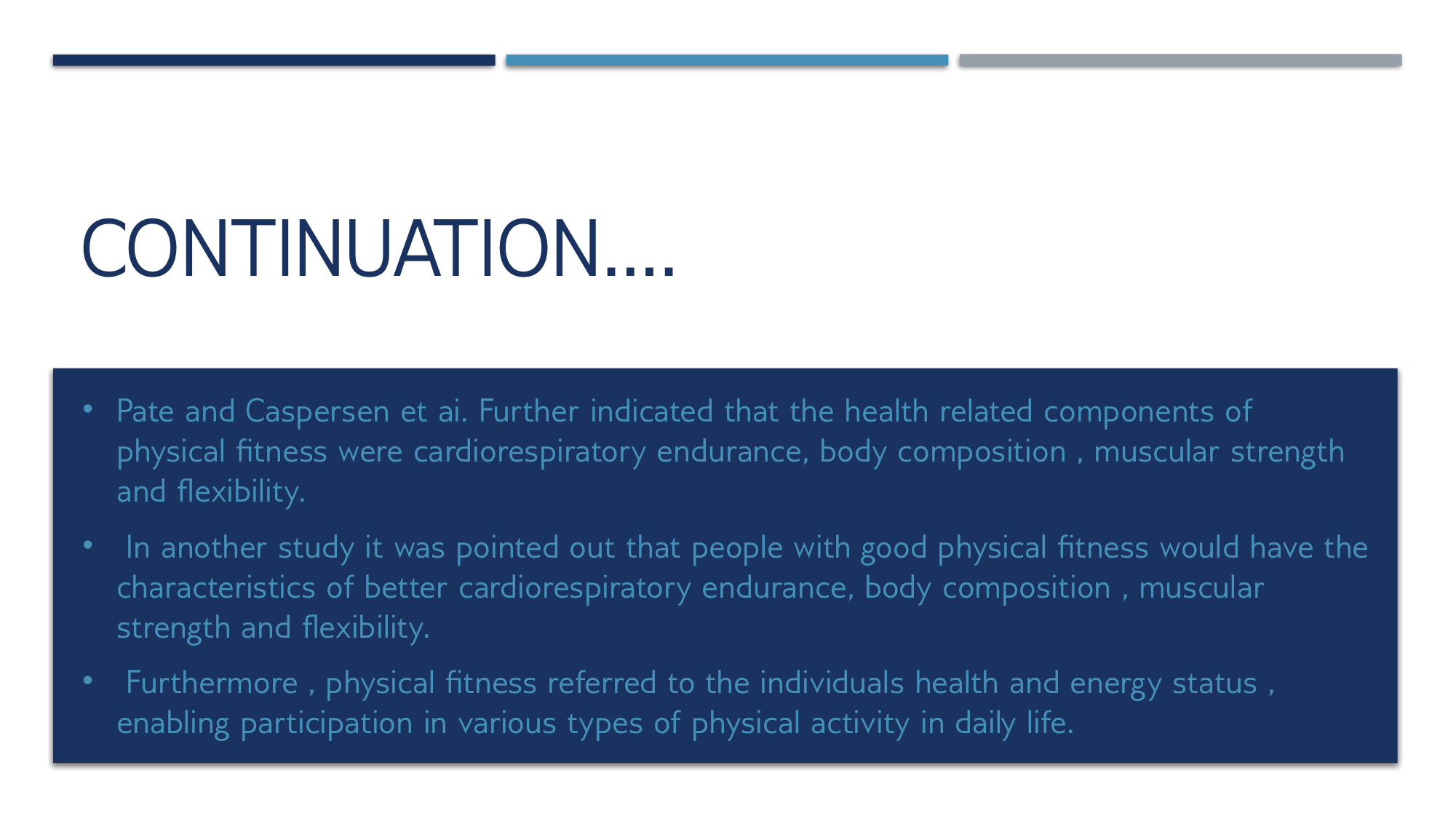

# CONTINUATION….
Pate and Caspersen et ai. Further indicated that the health related components of physical fitness were cardiorespiratory endurance, body composition , muscular strength and flexibility.
 In another study it was pointed out that people with good physical fitness would have the characteristics of better cardiorespiratory endurance, body composition , muscular strength and flexibility.
 Furthermore , physical fitness referred to the individuals health and energy status , enabling participation in various types of physical activity in daily life.